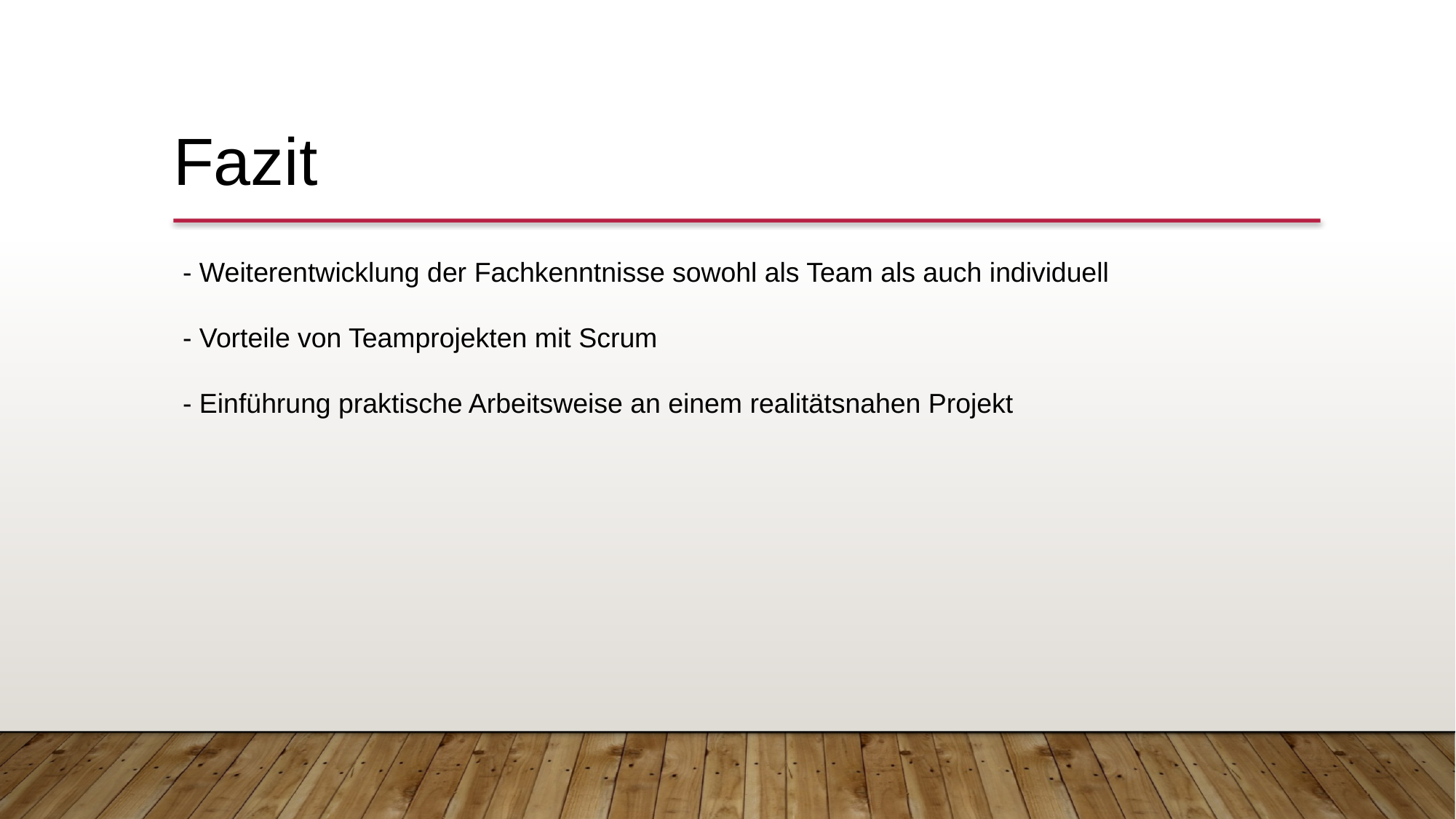

Fazit
- Weiterentwicklung der Fachkenntnisse sowohl als Team als auch individuell

- Vorteile von Teamprojekten mit Scrum

- Einführung praktische Arbeitsweise an einem realitätsnahen Projekt